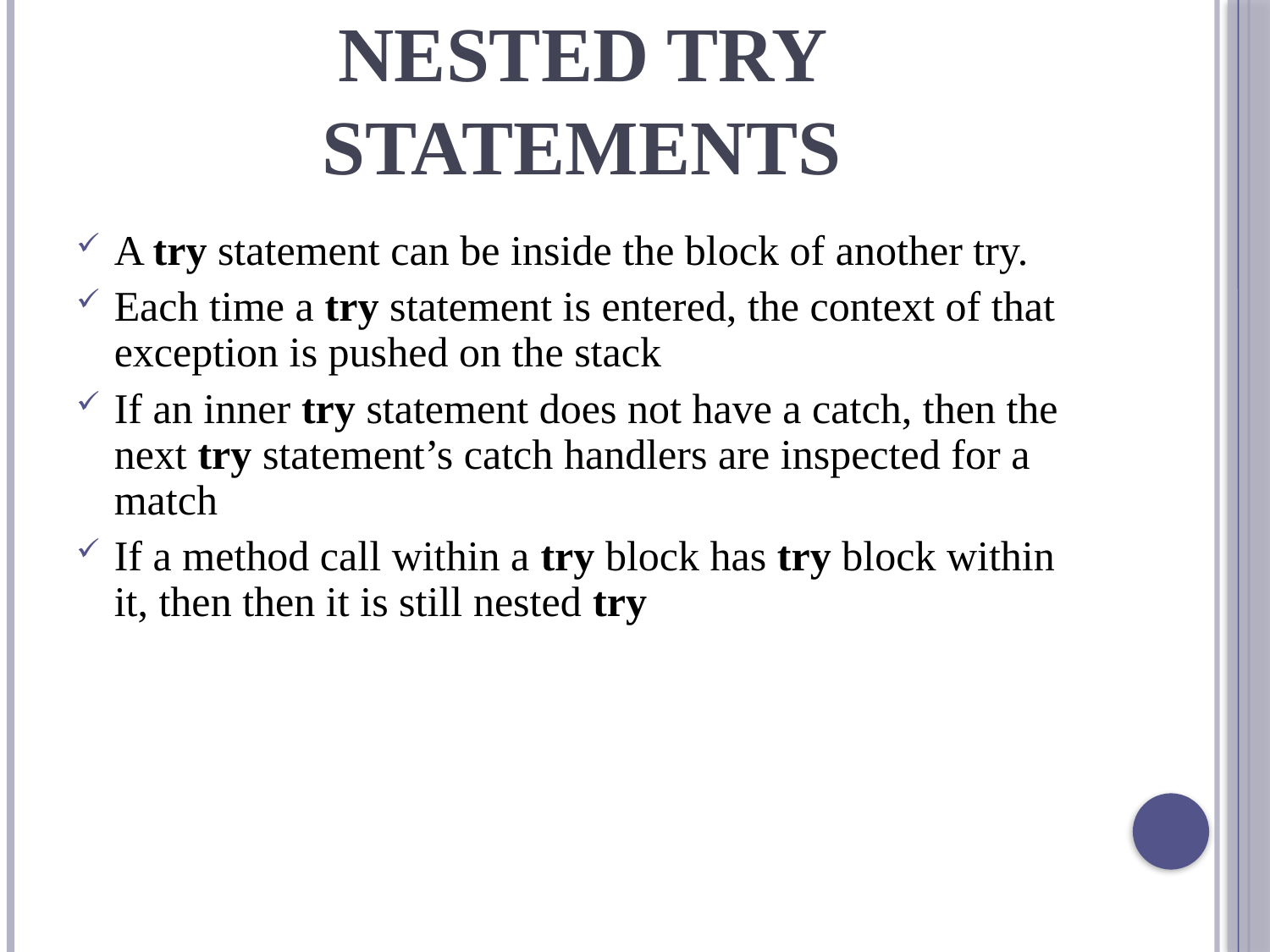

# Nested try Statements
A try statement can be inside the block of another try.
Each time a try statement is entered, the context of that exception is pushed on the stack
If an inner try statement does not have a catch, then the next try statement’s catch handlers are inspected for a match
If a method call within a try block has try block within it, then then it is still nested try